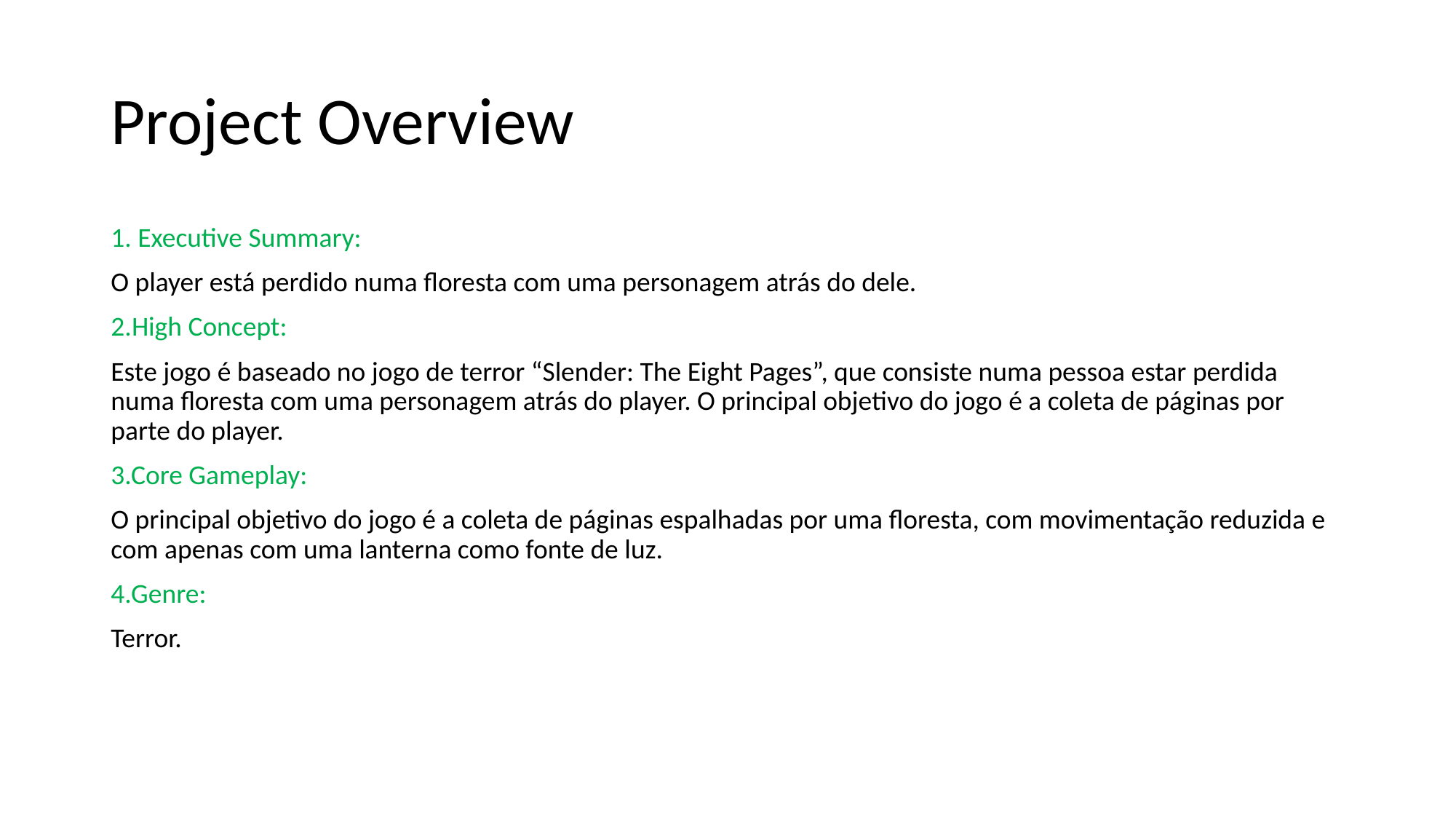

# Project Overview
1. Executive Summary:
O player está perdido numa floresta com uma personagem atrás do dele.
2.High Concept:
Este jogo é baseado no jogo de terror “Slender: The Eight Pages”, que consiste numa pessoa estar perdida numa floresta com uma personagem atrás do player. O principal objetivo do jogo é a coleta de páginas por parte do player.
3.Core Gameplay:
O principal objetivo do jogo é a coleta de páginas espalhadas por uma floresta, com movimentação reduzida e com apenas com uma lanterna como fonte de luz.
4.Genre:
Terror.